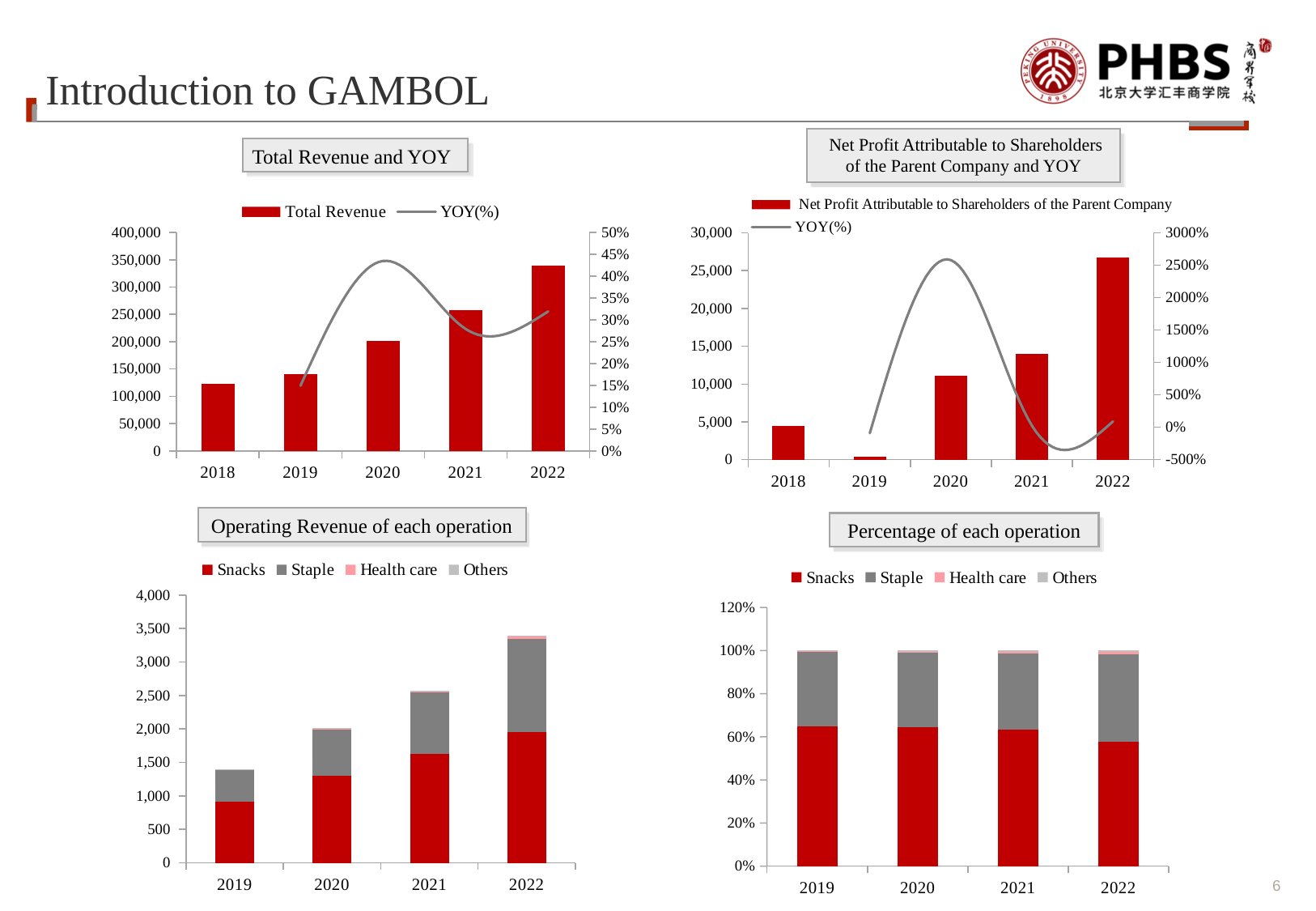

Introduction to GAMBOL
 Net Profit Attributable to Shareholders of the Parent Company and YOY
Total Revenue and YOY

### Chart

| Category |  Net Profit Attributable to Shareholders of the Parent Company  | YOY(%) |
|---|---|---|
| 43465 | 4452.2 | None |
| 43830 | 416.02 | -0.9066 |
| 44196 | 11148.41 | 25.7975 |
| 44561 | 14027.41 | 0.2582 |
| 44926 | 26687.56 | 0.9025 |

### Chart

| Category | Total Revenue | YOY(%) |
|---|---|---|
| 43465 | 122111.24 | None |
| 43830 | 140314.17 | 0.1491 |
| 44196 | 201303.89 | 0.4347 |
| 44561 | 257516.31 | 0.2792 |
| 44926 | 339753.92 | 0.3193 |
Operating Revenue of each operation
Percentage of each operation

### Chart

| Category | Snacks | Staple | Health care | Others |
|---|---|---|---|---|
| 2019 | 909.0164 | 483.4853 | 7.5884 | 3.0515782 |
| 2020 | 1296.1568 | 695.5118 | 12.9482 | 8.4220734 |
| 2021 | 1629.9344 | 912.0067 | 18.1362 | 15.0857855 |
| 2022 | 1954.0214 | 1388.4384 | 36.6971 | 18.3823366 |

### Chart

| Category | Snacks | Staple | Health care | Others |
|---|---|---|---|---|
| 2019 | 0.647843631276151 | 0.344573400898641 | 0.00540814952466858 | 0.00217481830054017 |
| 2020 | 0.643880660789628 | 0.345503412373398 | 0.00643216590156088 | 0.00418376093541364 |
| 2021 | 0.632944146014554 | 0.354154929113129 | 0.00704273841999356 | 0.00585818645232362 |
| 2022 | 0.57512842793699 | 0.408660004583036 | 0.0108010820315717 | 0.00541048544840225 |
6